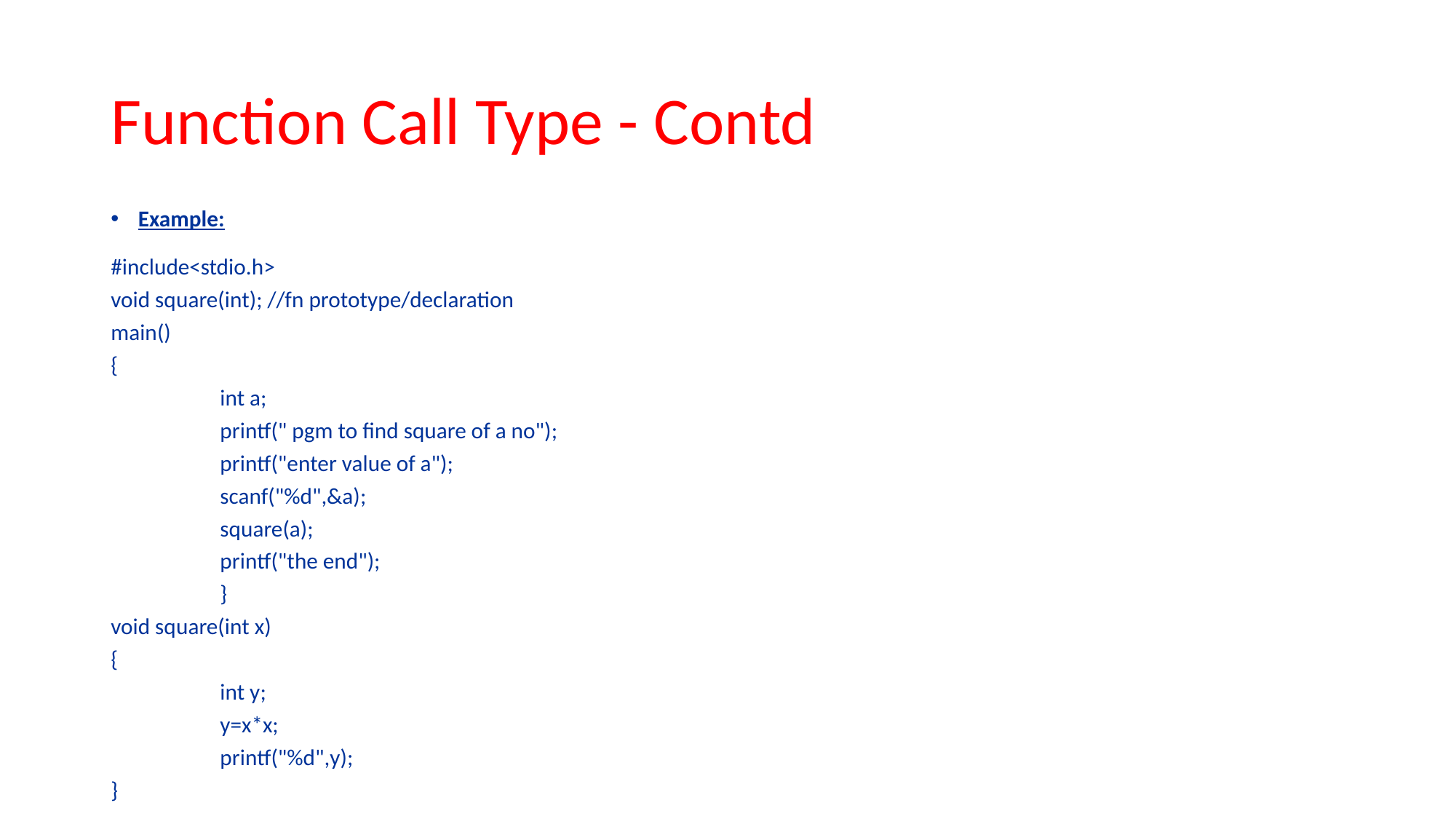

# Function Call Type - Contd
Example:
#include<stdio.h>
void square(int); //fn prototype/declaration
main()
{
	int a;
	printf(" pgm to find square of a no");
	printf("enter value of a");
	scanf("%d",&a);
	square(a);
	printf("the end");
	}
void square(int x)
{
	int y;
	y=x*x;
	printf("%d",y);
}